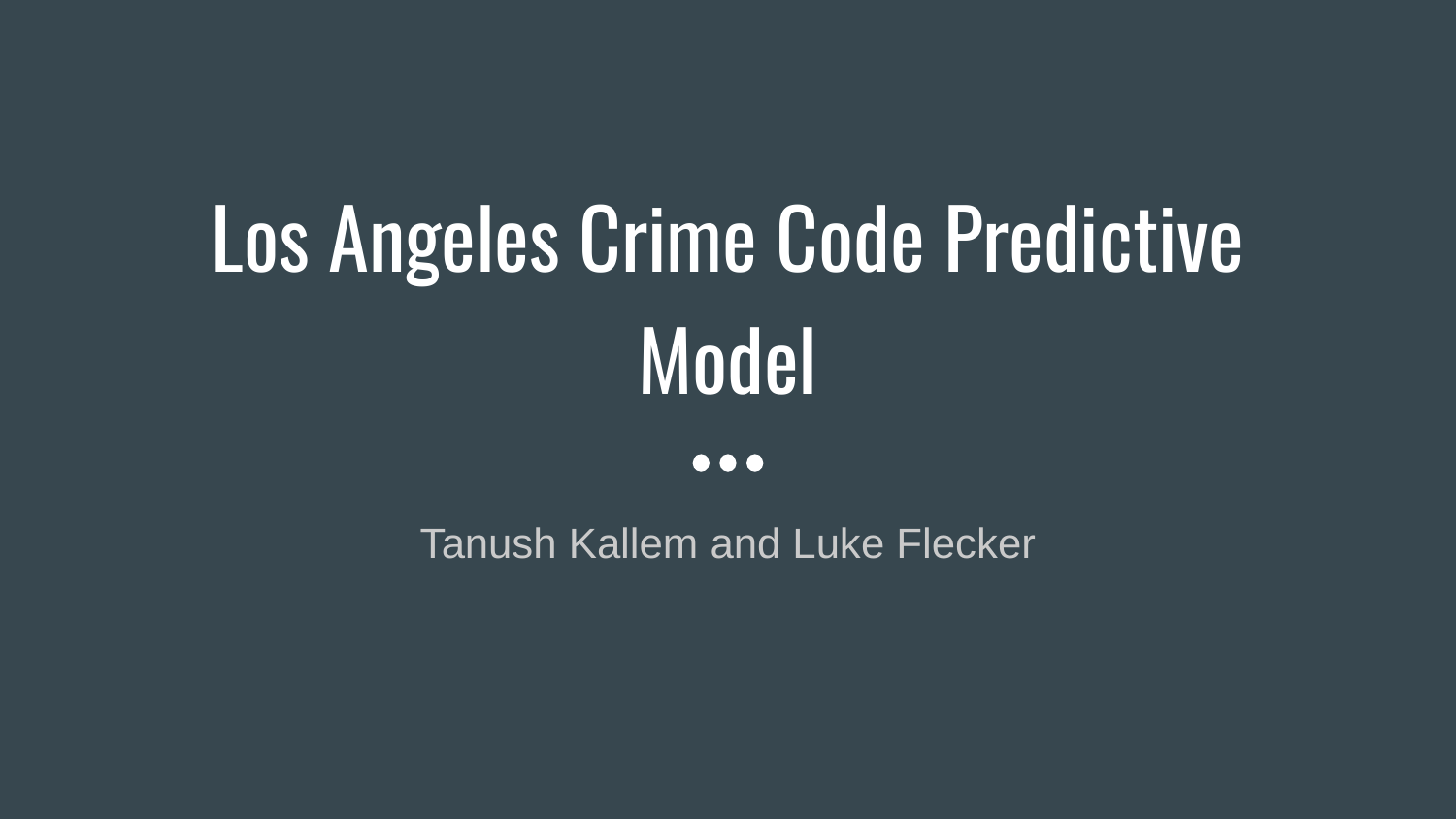

# Los Angeles Crime Code Predictive Model
Tanush Kallem and Luke Flecker